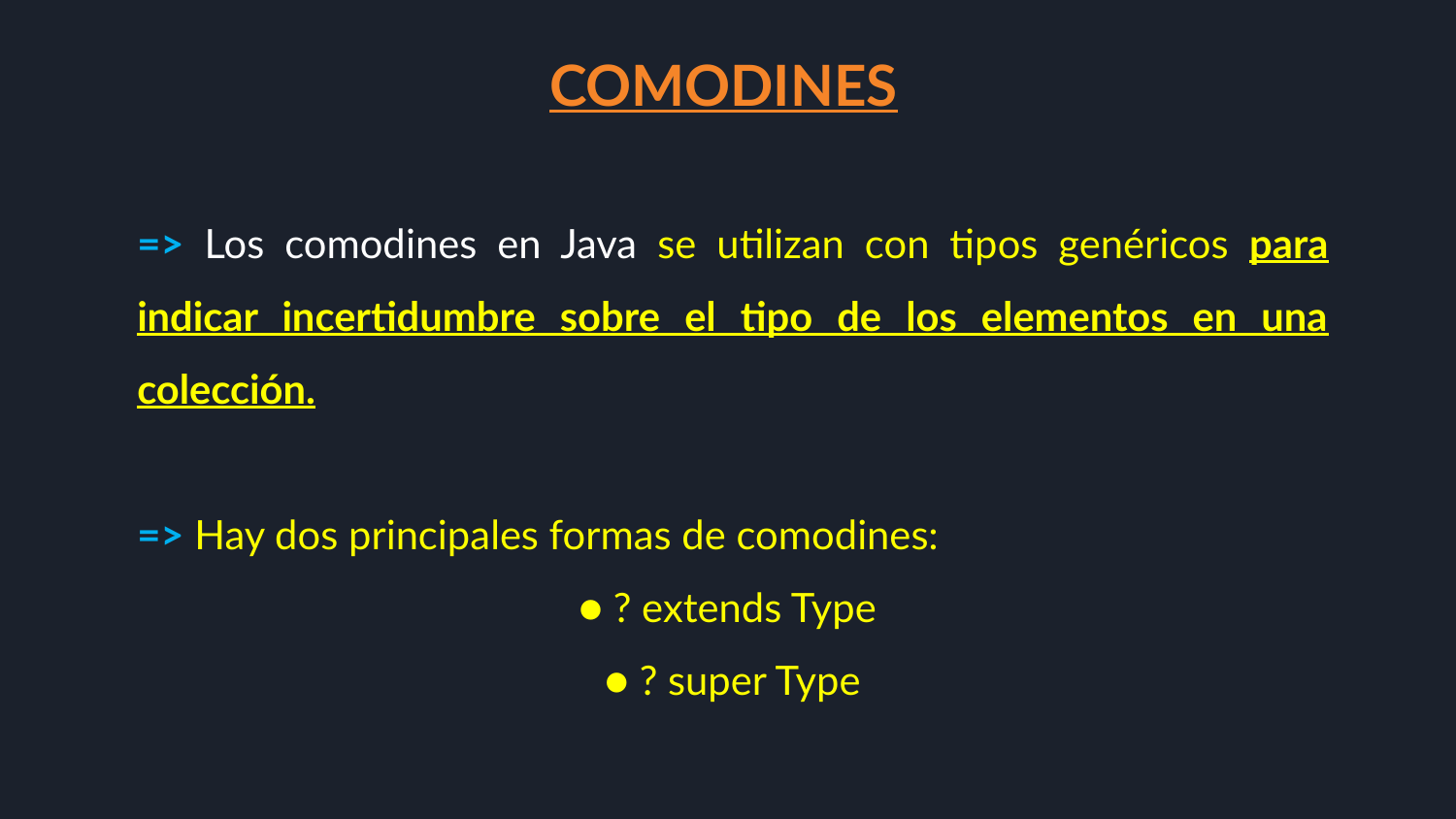

COMODINES
=> Los comodines en Java se utilizan con tipos genéricos para indicar incertidumbre sobre el tipo de los elementos en una colección.

=> Hay dos principales formas de comodines:
● ? extends Type
● ? super Type